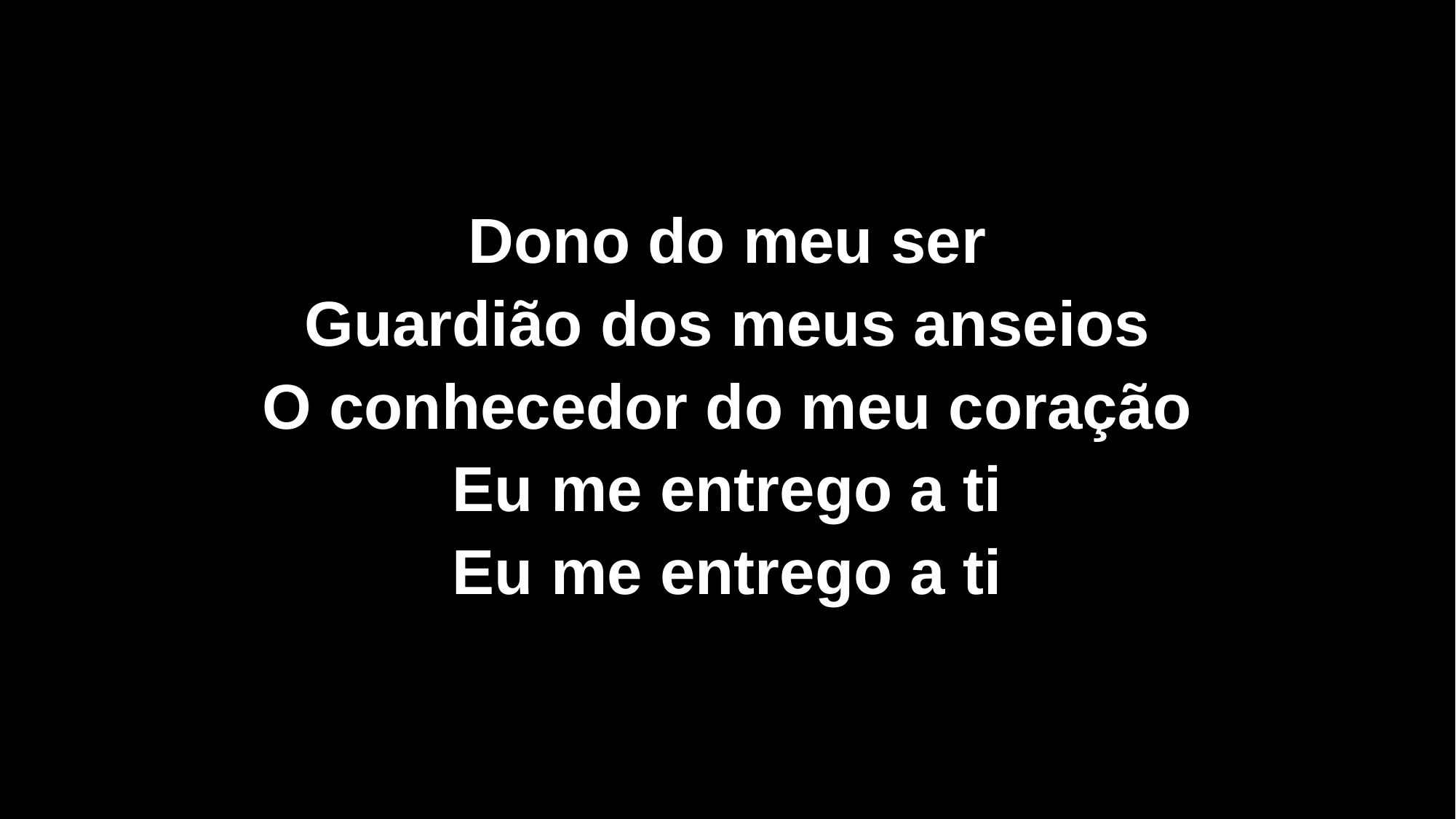

Dono do meu ser
Guardião dos meus anseios
O conhecedor do meu coração
Eu me entrego a ti
Eu me entrego a ti